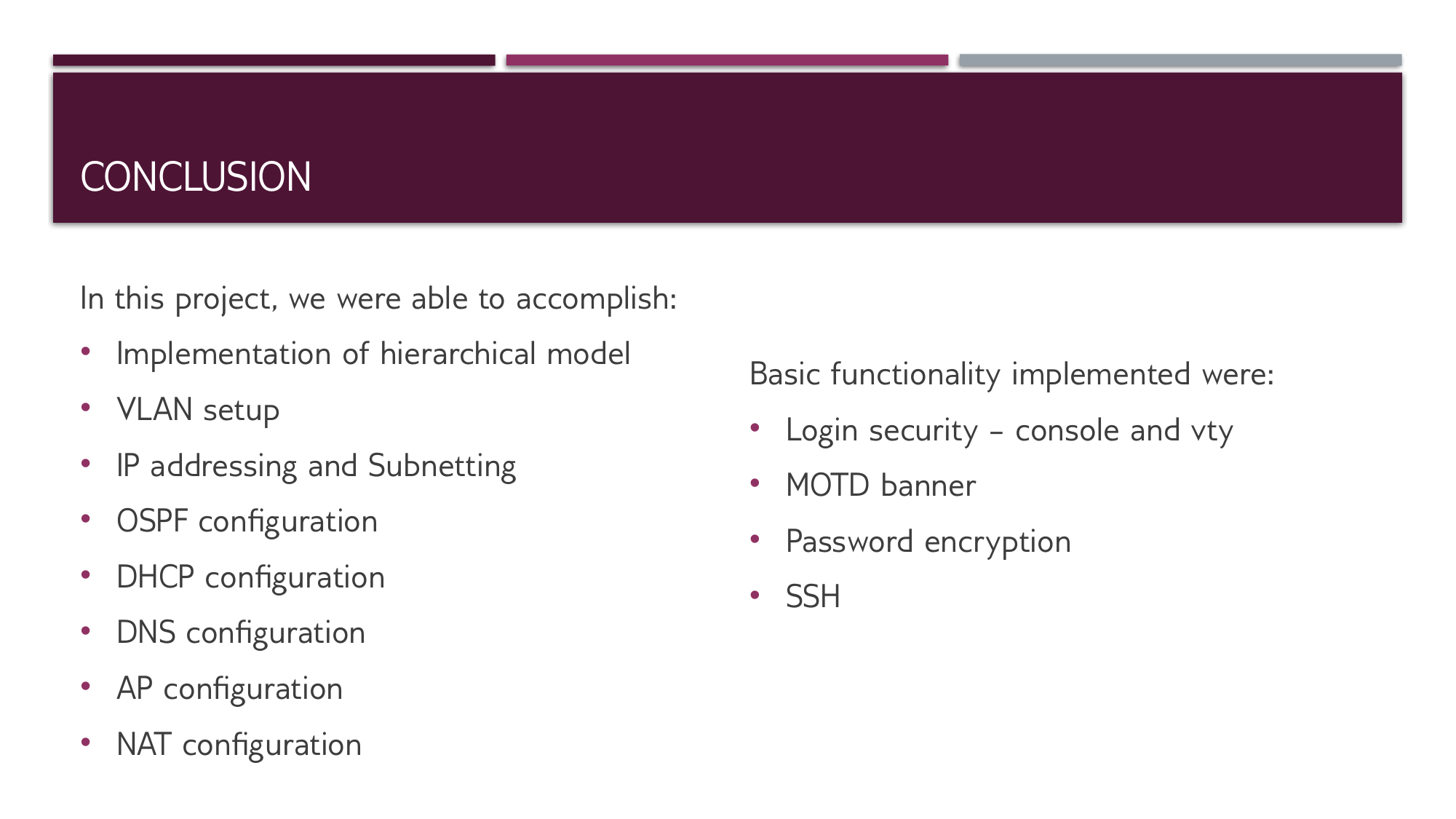

# conclusion
In this project, we were able to accomplish:
Implementation of hierarchical model
VLAN setup
IP addressing and Subnetting
OSPF configuration
DHCP configuration
DNS configuration
AP configuration
NAT configuration

Basic functionality implemented were:
Login security – console and vty
MOTD banner
Password encryption
SSH